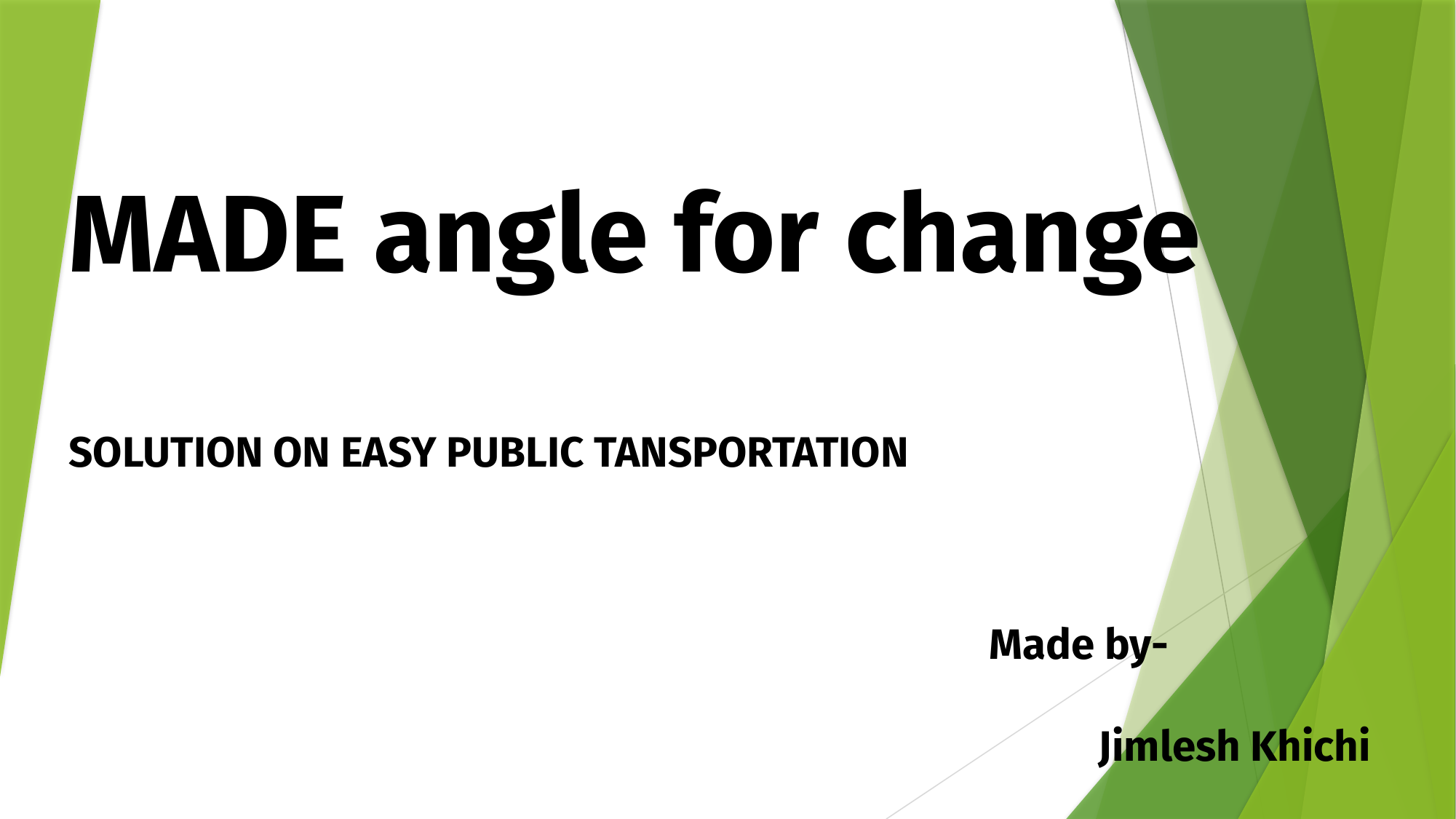

MADE angle for change

SOLUTION ON EASY PUBLIC TANSPORTATION
Made by-

	Jimlesh Khichi